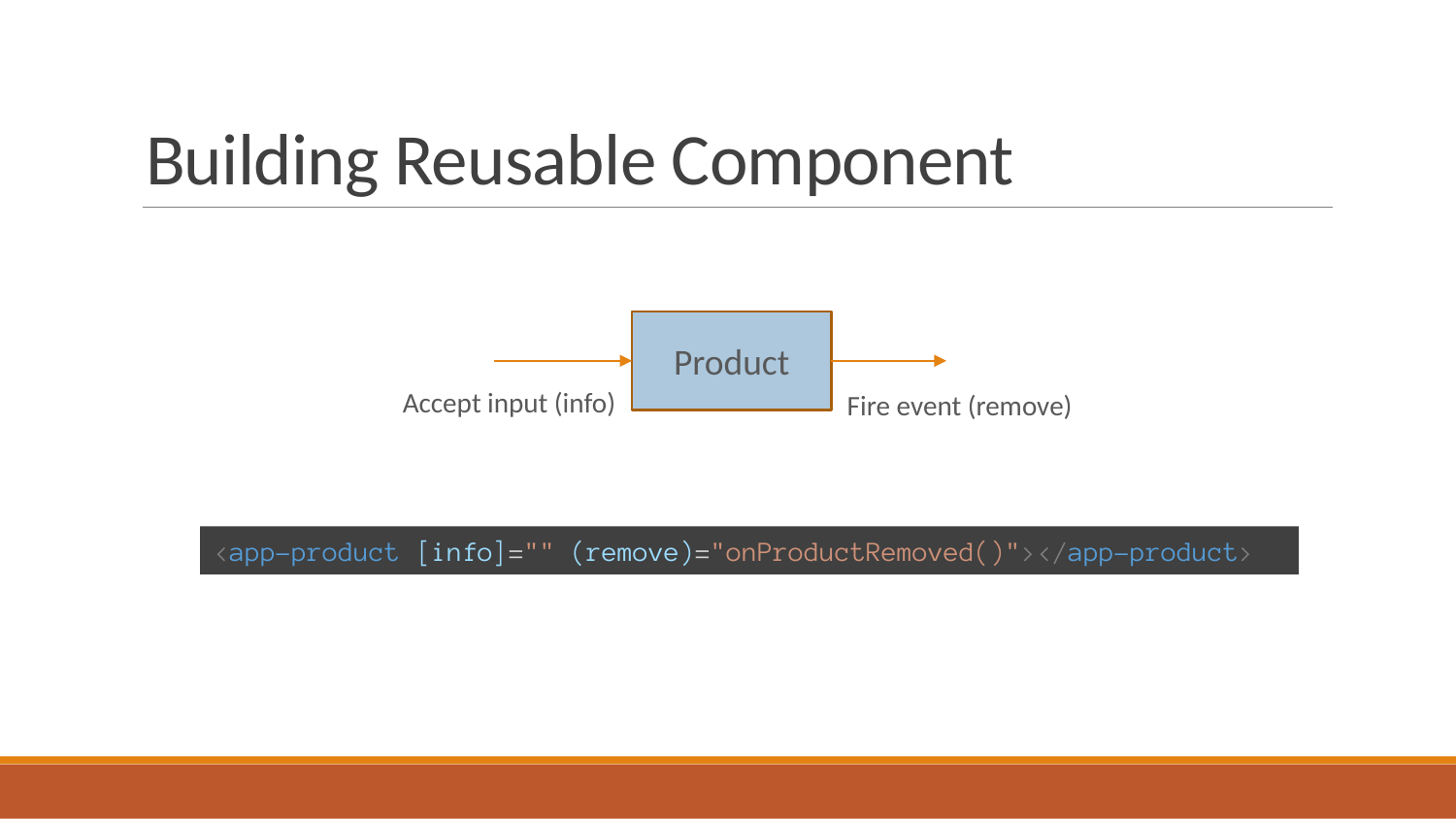

# Building Reusable Component
Product
Accept input (info)
Fire event (remove)
<app-product [info]="" (remove)="onProductRemoved()"></app-product>